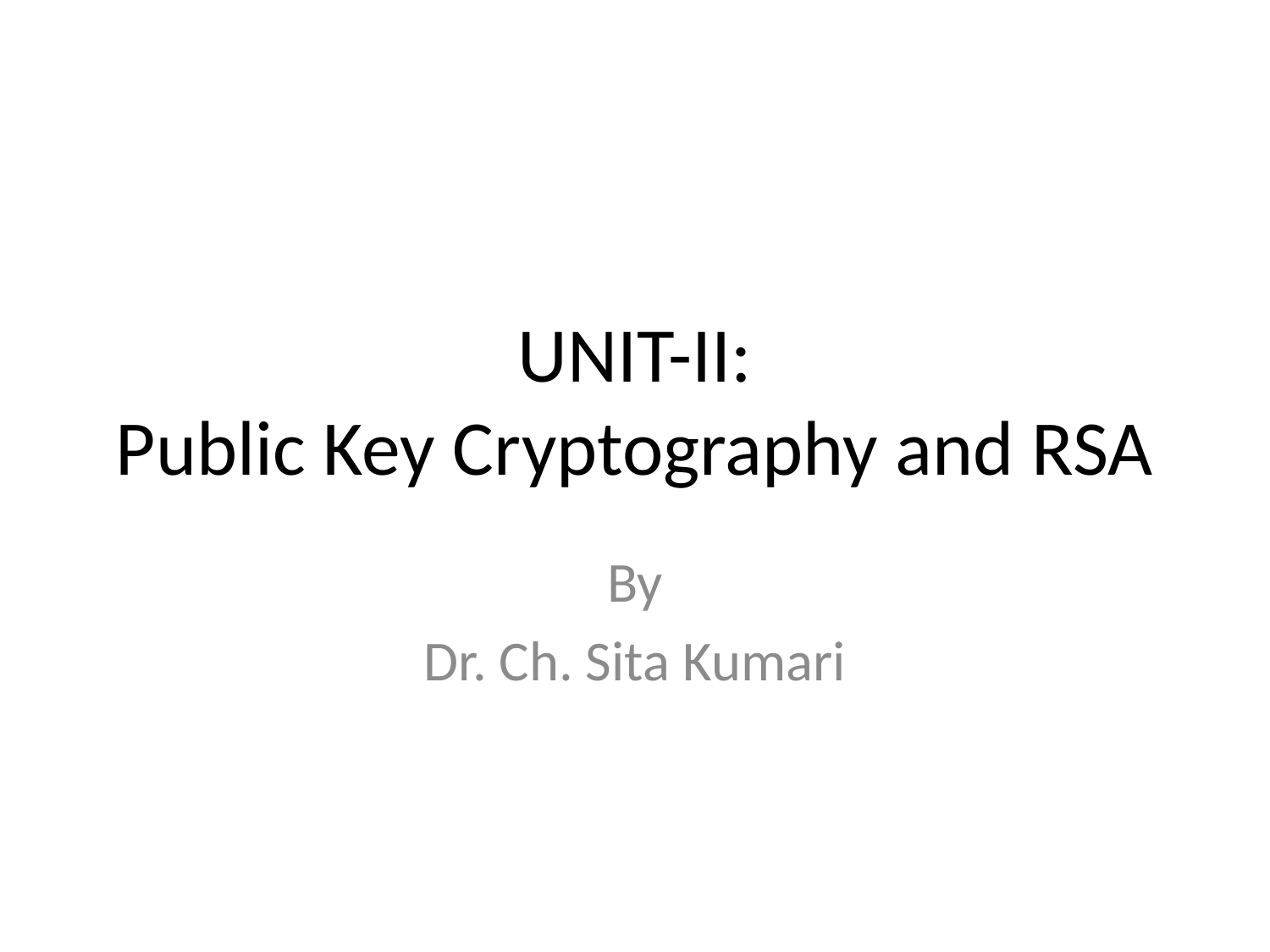

# UNIT-II: Public Key Cryptography and RSA
By
Dr. Ch. Sita Kumari